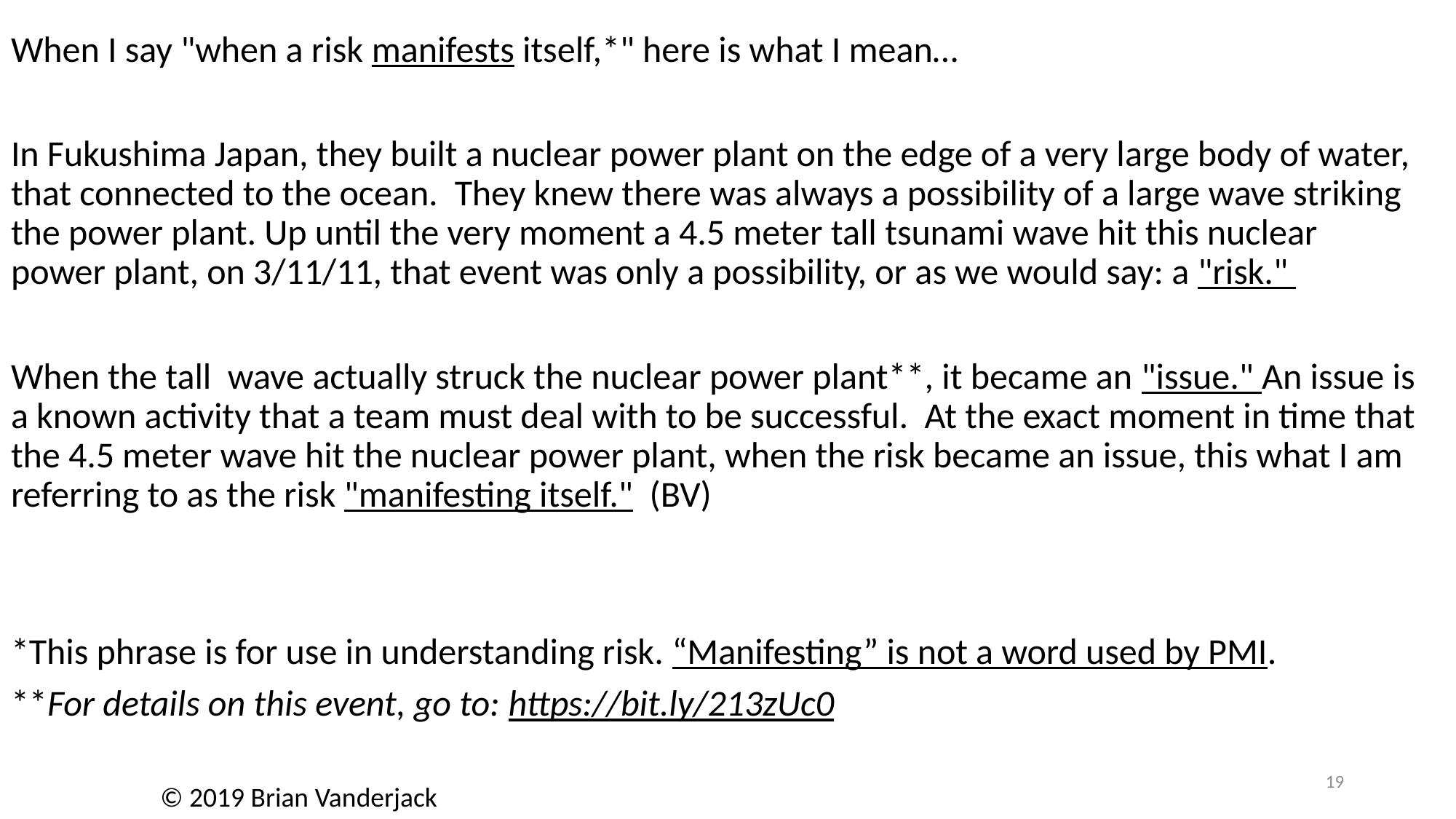

When I say "when a risk manifests itself,*" here is what I mean…

In Fukushima Japan, they built a nuclear power plant on the edge of a very large body of water, that connected to the ocean.  They knew there was always a possibility of a large wave striking the power plant. Up until the very moment a 4.5 meter tall tsunami wave hit this nuclear power plant, on 3/11/11, that event was only a possibility, or as we would say: a "risk."

When the tall  wave actually struck the nuclear power plant**, it became an "issue." An issue is a known activity that a team must deal with to be successful.  At the exact moment in time that the 4.5 meter wave hit the nuclear power plant, when the risk became an issue, this what I am referring to as the risk "manifesting itself."  (BV)

*This phrase is for use in understanding risk. “Manifesting” is not a word used by PMI.
**For details on this event, go to: https://bit.ly/213zUc0
19
© 2019 Brian Vanderjack